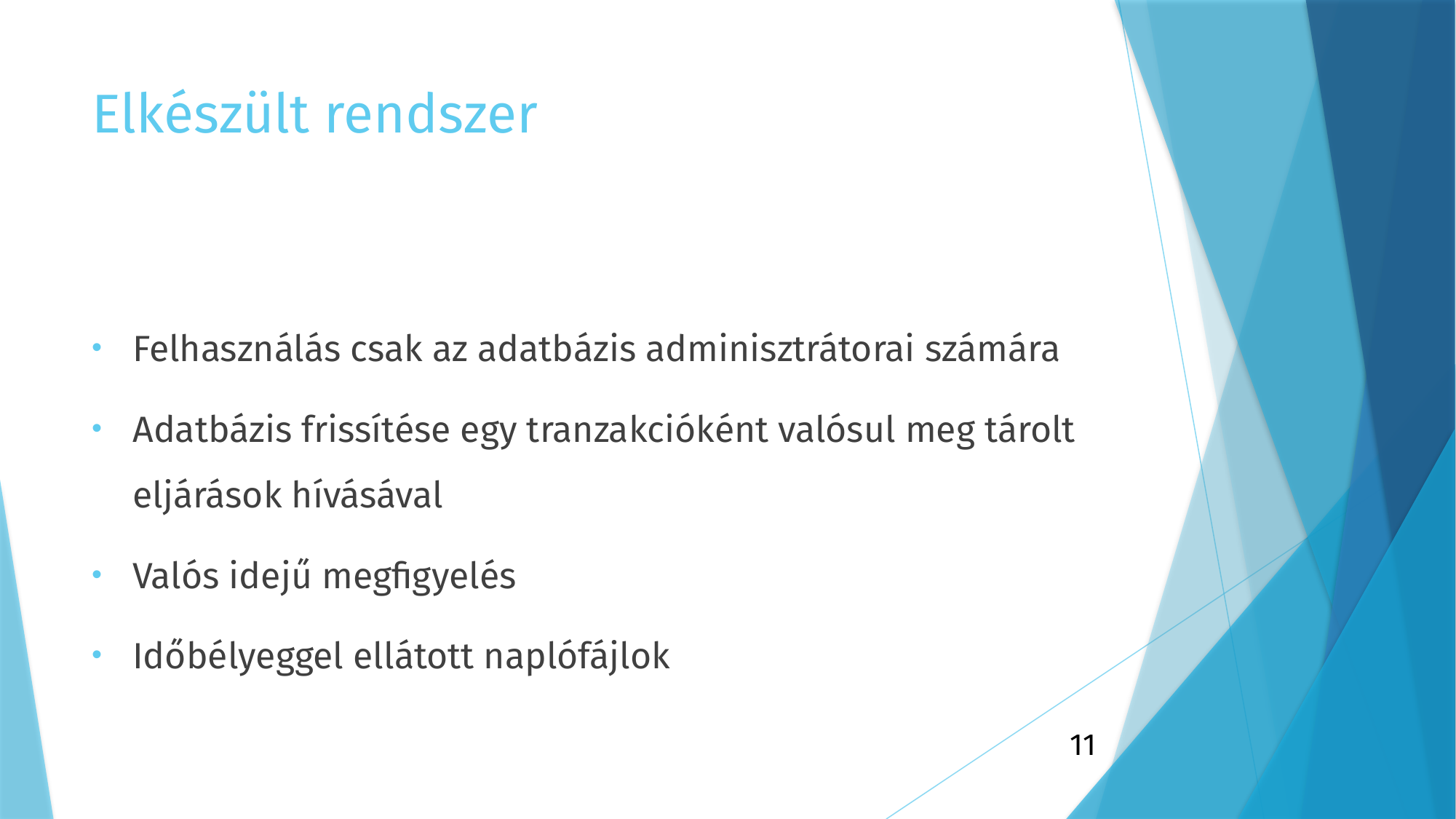

# Elkészült rendszer
Felhasználás csak az adatbázis adminisztrátorai számára
Adatbázis frissítése egy tranzakcióként valósul meg tárolt eljárások hívásával
Valós idejű megfigyelés
Időbélyeggel ellátott naplófájlok
11